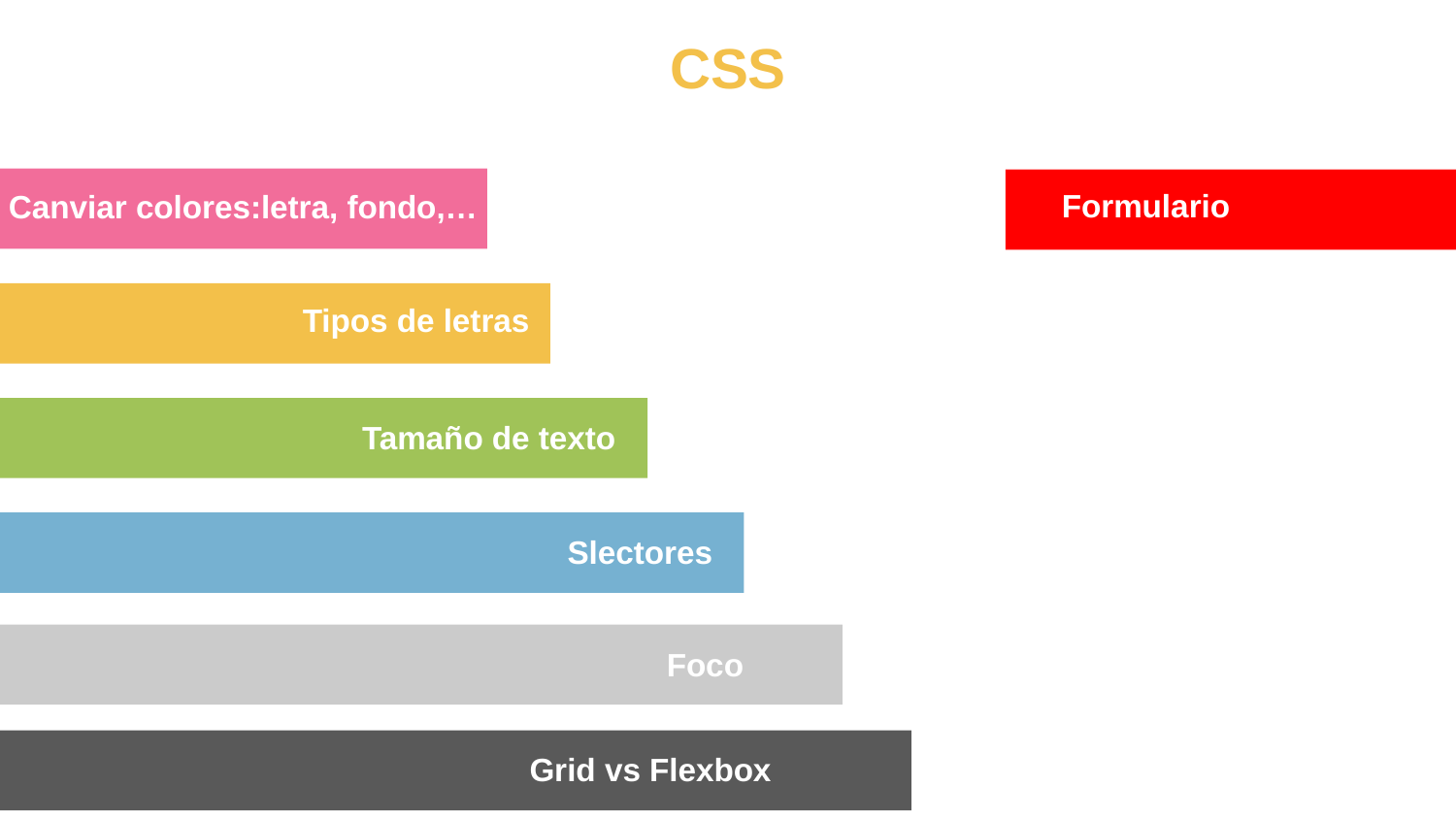

# CSS

Formulario
Canviar colores:letra, fondo,…

Tipos de letras

Tamaño de texto

Slectores

Foco

Grid vs Flexbox